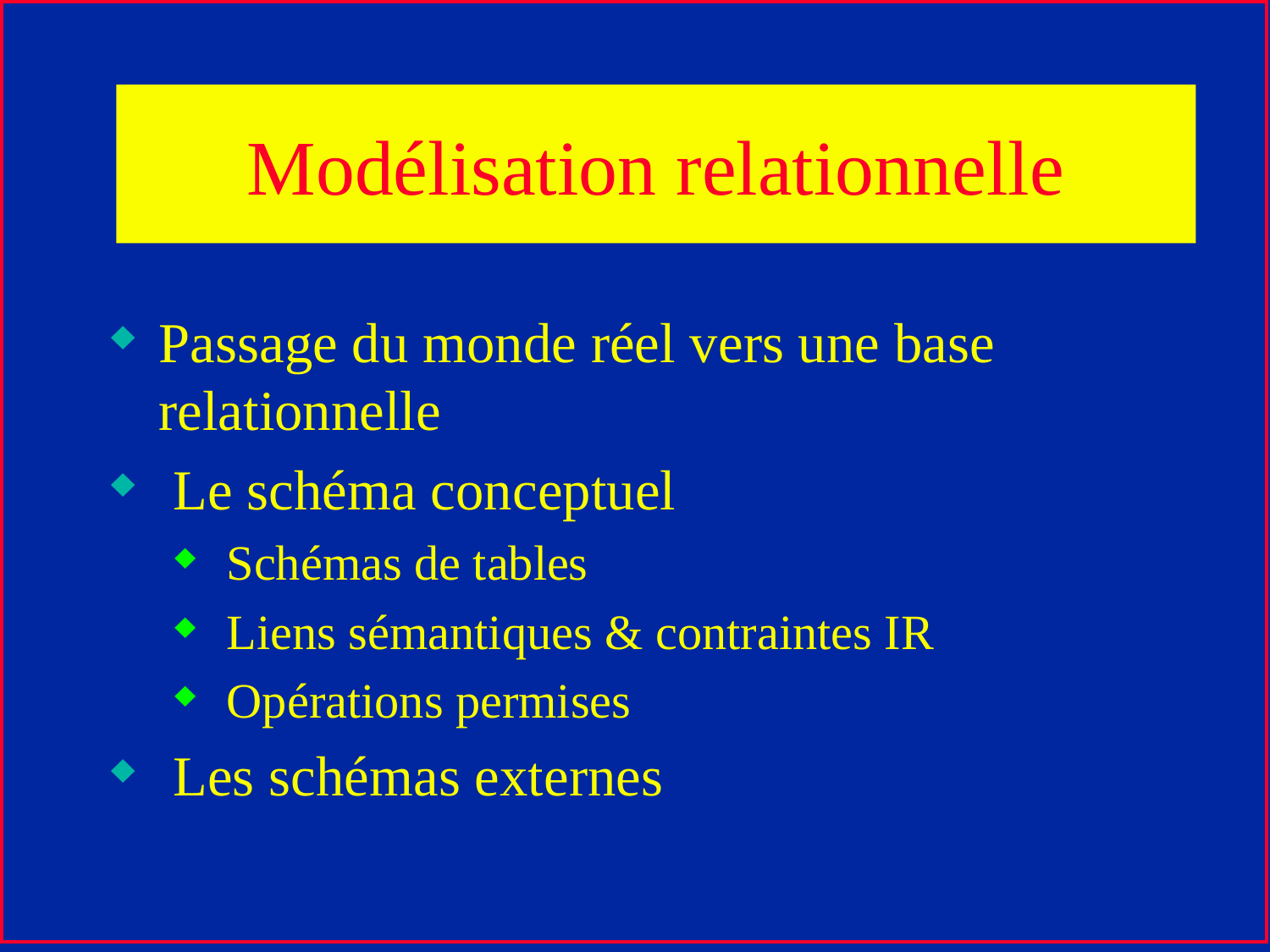

# Modélisation relationnelle
Passage du monde réel vers une base relationnelle
 Le schéma conceptuel
 Schémas de tables
 Liens sémantiques & contraintes IR
 Opérations permises
 Les schémas externes